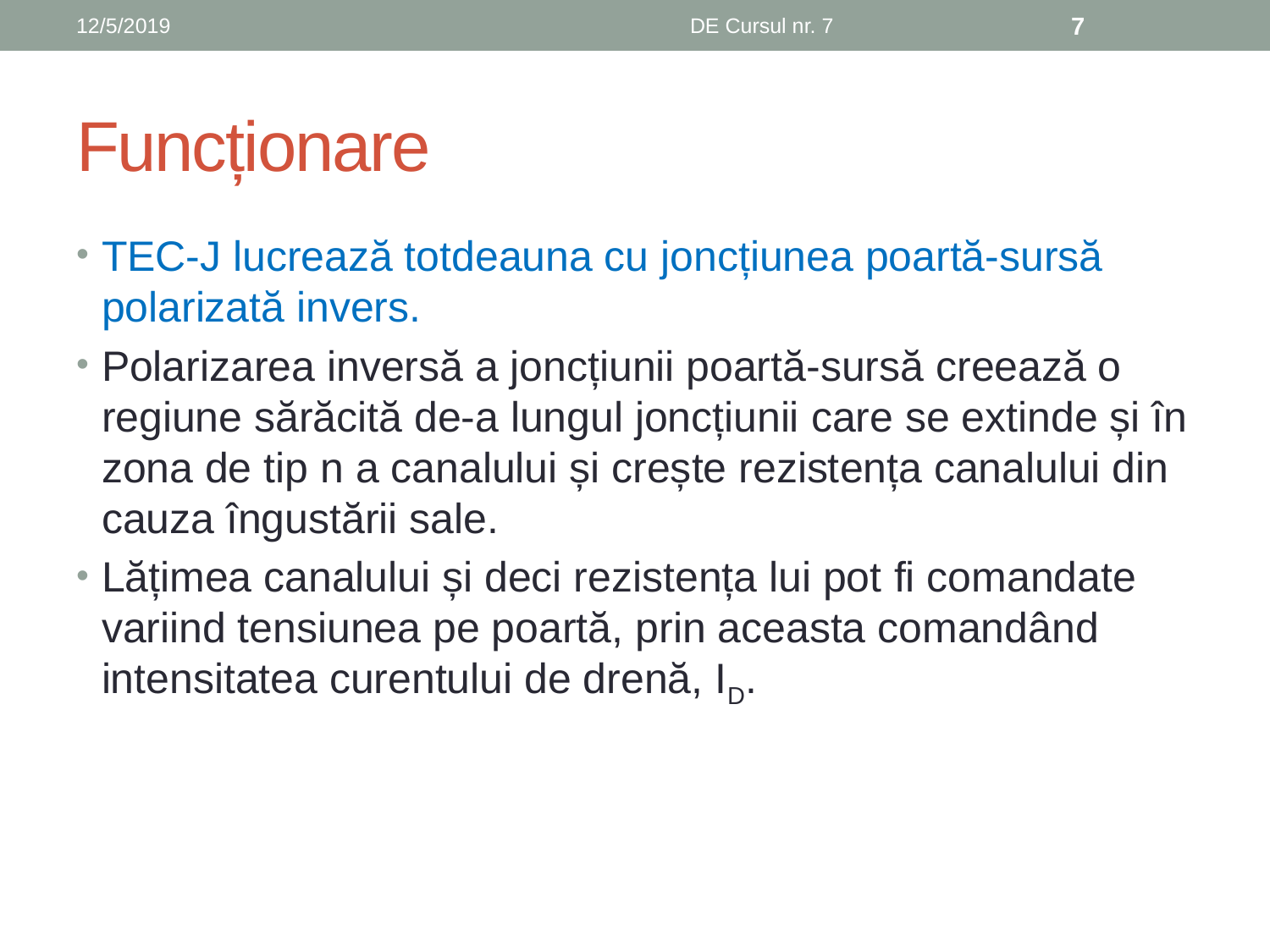

12/5/2019
DE Cursul nr. 7
7
# Funcționare
TEC-J lucrează totdeauna cu joncțiunea poartă-sursă polarizată invers.
Polarizarea inversă a joncțiunii poartă-sursă creează o regiune sărăcită de-a lungul joncțiunii care se extinde și în zona de tip n a canalului și crește rezistența canalului din cauza îngustării sale.
Lățimea canalului și deci rezistența lui pot fi comandate variind tensiunea pe poartă, prin aceasta comandând intensitatea curentului de drenă, ID.